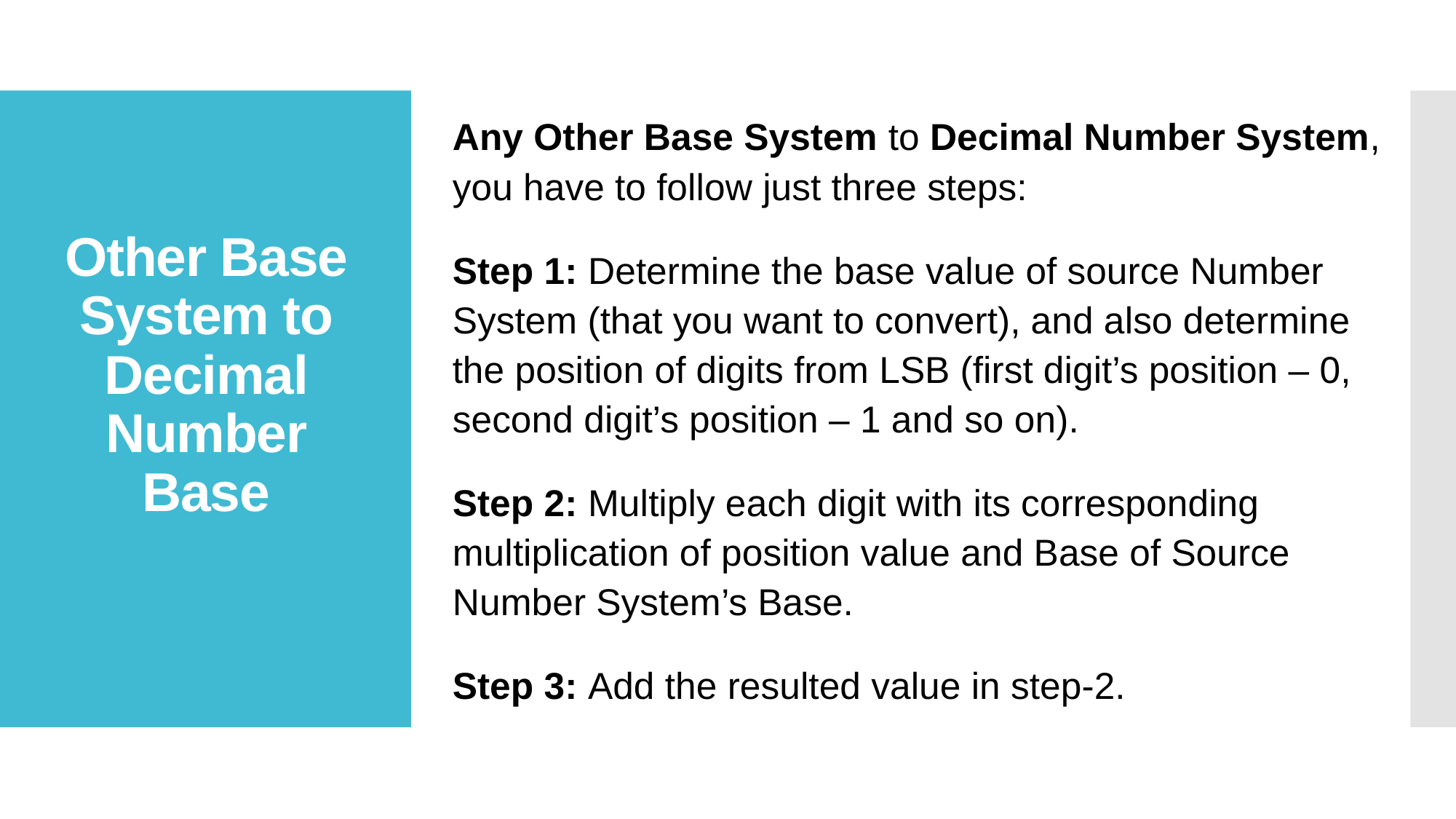

Any Other Base System to Decimal Number System, you have to follow just three steps:
Step 1: Determine the base value of source Number System (that you want to convert), and also determine the position of digits from LSB (first digit’s position – 0, second digit’s position – 1 and so on).
Step 2: Multiply each digit with its corresponding multiplication of position value and Base of Source Number System’s Base.
Step 3: Add the resulted value in step-2.

# Other Base System to Decimal Number Base